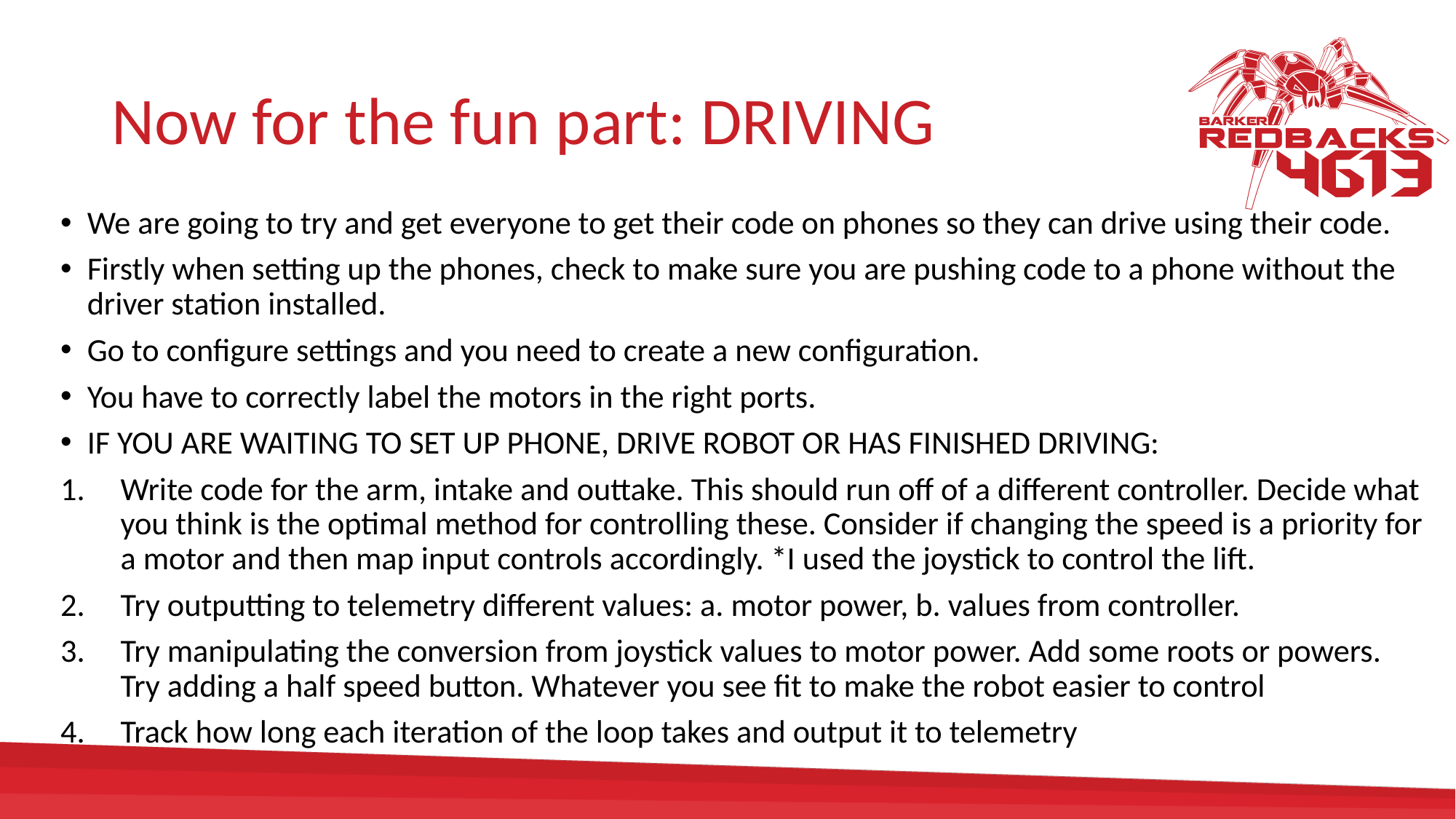

# Now for the fun part: DRIVING
We are going to try and get everyone to get their code on phones so they can drive using their code.
Firstly when setting up the phones, check to make sure you are pushing code to a phone without the driver station installed.
Go to configure settings and you need to create a new configuration.
You have to correctly label the motors in the right ports.
IF YOU ARE WAITING TO SET UP PHONE, DRIVE ROBOT OR HAS FINISHED DRIVING:
Write code for the arm, intake and outtake. This should run off of a different controller. Decide what you think is the optimal method for controlling these. Consider if changing the speed is a priority for a motor and then map input controls accordingly. *I used the joystick to control the lift.
Try outputting to telemetry different values: a. motor power, b. values from controller.
Try manipulating the conversion from joystick values to motor power. Add some roots or powers. Try adding a half speed button. Whatever you see fit to make the robot easier to control
Track how long each iteration of the loop takes and output it to telemetry